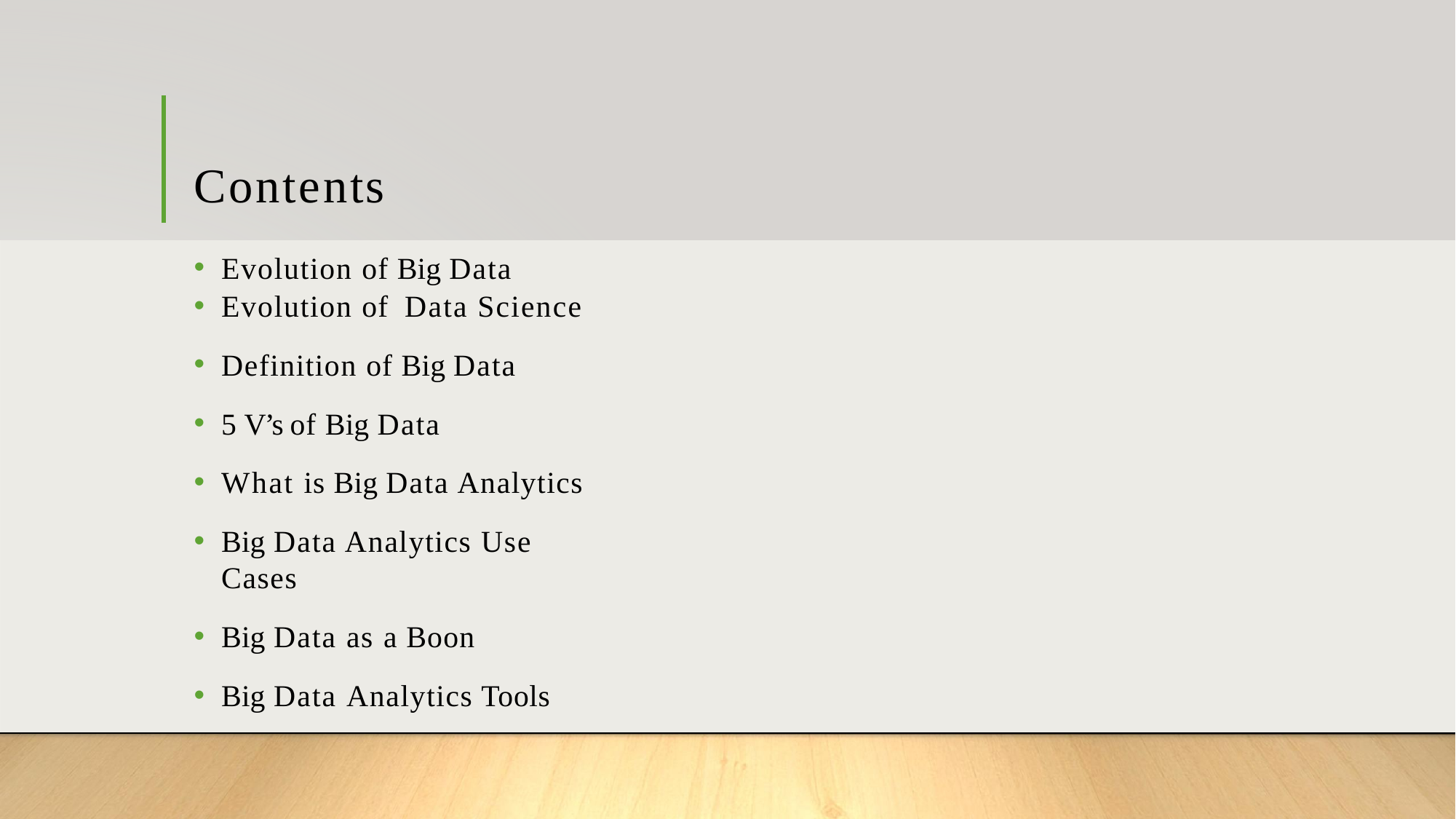

# Contents
Evolution of Big Data
Evolution of  Data Science
Definition of Big Data
5 V’s of Big Data
What is Big Data Analytics
Big Data Analytics Use Cases
Big Data as a Boon
Big Data Analytics Tools